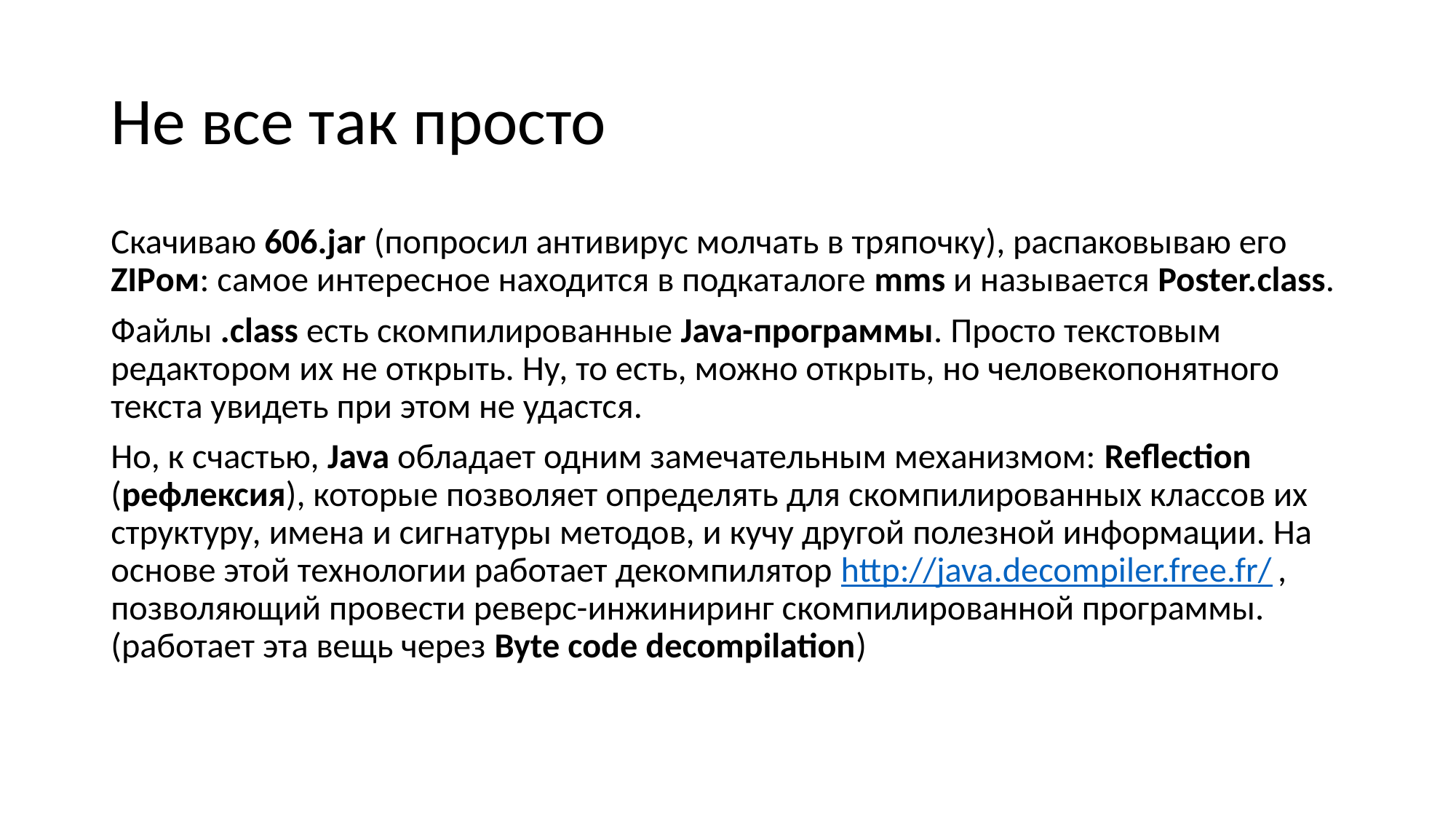

# Не все так просто
Скачиваю 606.jar (попросил антивирус молчать в тряпочку), распаковываю его ZIPом: самое интересное находится в подкаталоге mms и называется Poster.class.
Файлы .class есть скомпилированные Java-программы. Просто текстовым редактором их не открыть. Ну, то есть, можно открыть, но человекопонятного текста увидеть при этом не удастся.
Но, к счастью, Java обладает одним замечательным механизмом: Reflection (рефлексия), которые позволяет определять для скомпилированных классов их структуру, имена и сигнатуры методов, и кучу другой полезной информации. На основе этой технологии работает декомпилятор http://java.decompiler.free.fr/ , позволяющий провести реверс-инжиниринг скомпилированной программы. (работает эта вещь через Byte code decompilation)